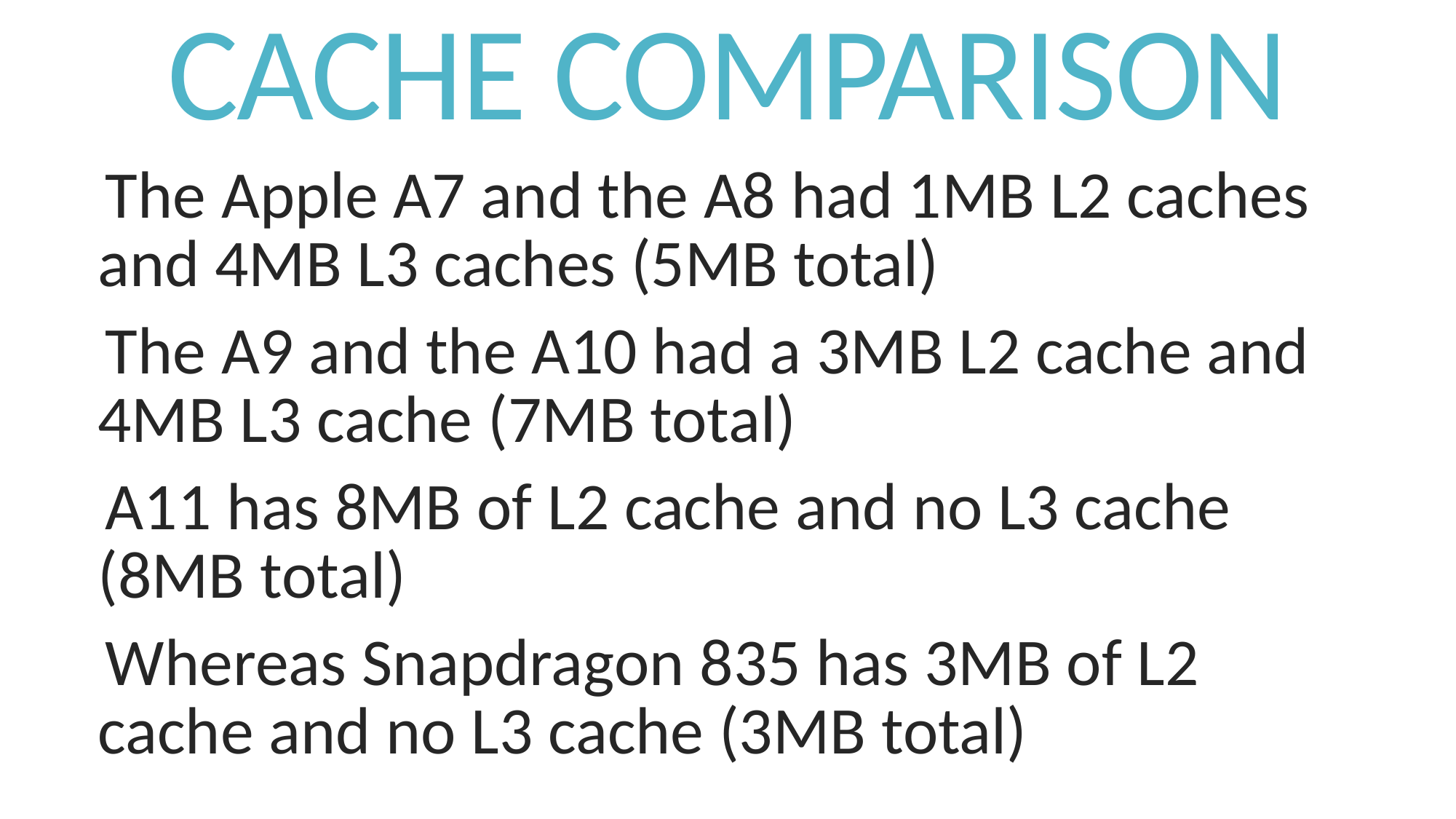

# CACHE COMPARISON
The Apple A7 and the A8 had 1MB L2 caches and 4MB L3 caches (5MB total)
The A9 and the A10 had a 3MB L2 cache and 4MB L3 cache (7MB total)
A11 has 8MB of L2 cache and no L3 cache (8MB total)
Whereas Snapdragon 835 has 3MB of L2 cache and no L3 cache (3MB total)